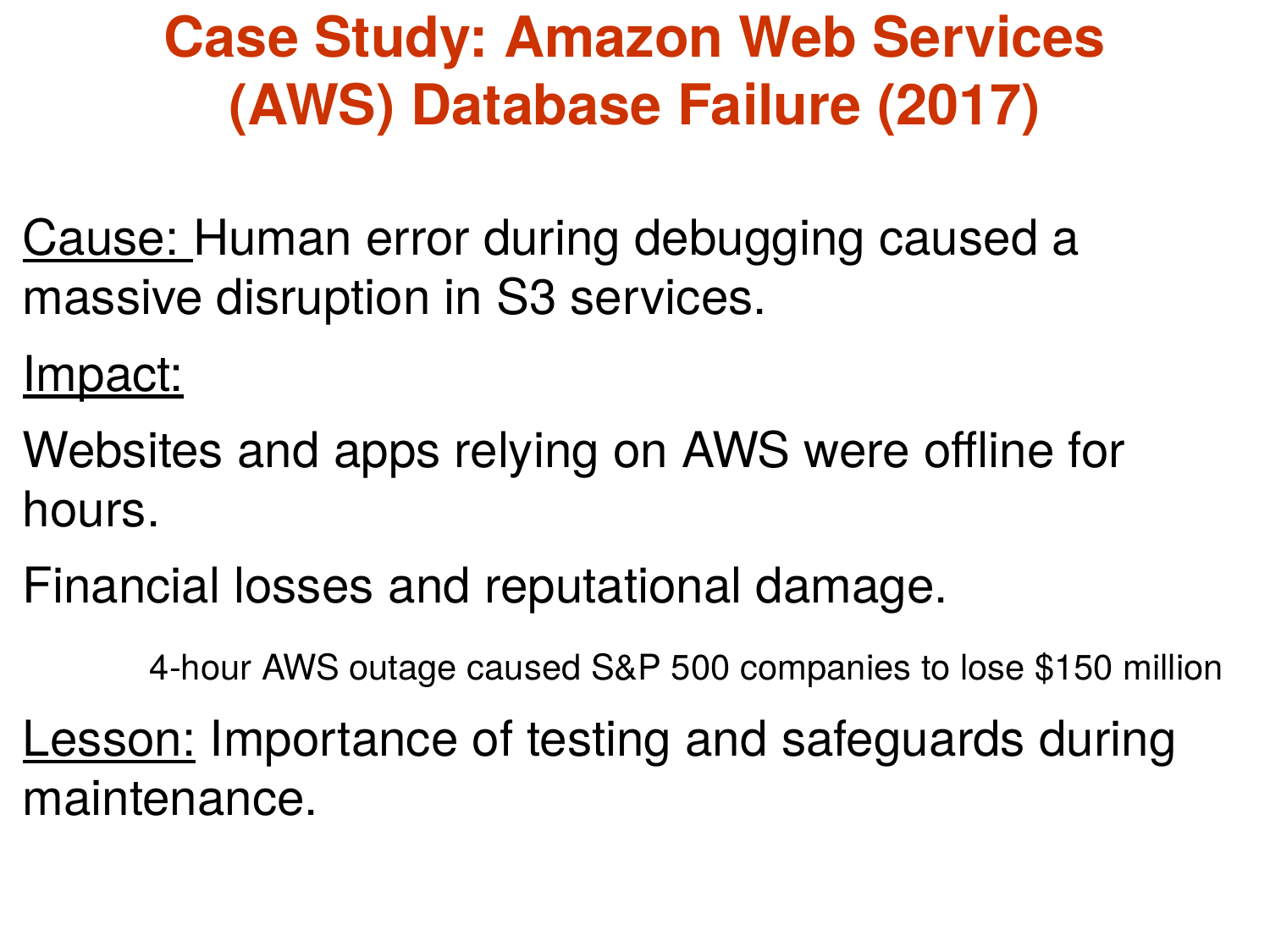

# Case Study: Amazon Web Services (AWS) Database Failure (2017)
Cause: Human error during debugging caused a massive disruption in S3 services.
Impact:
Websites and apps relying on AWS were offline for hours.
Financial losses and reputational damage.
	4-hour AWS outage caused S&P 500 companies to lose $150 million
Lesson: Importance of testing and safeguards during maintenance.